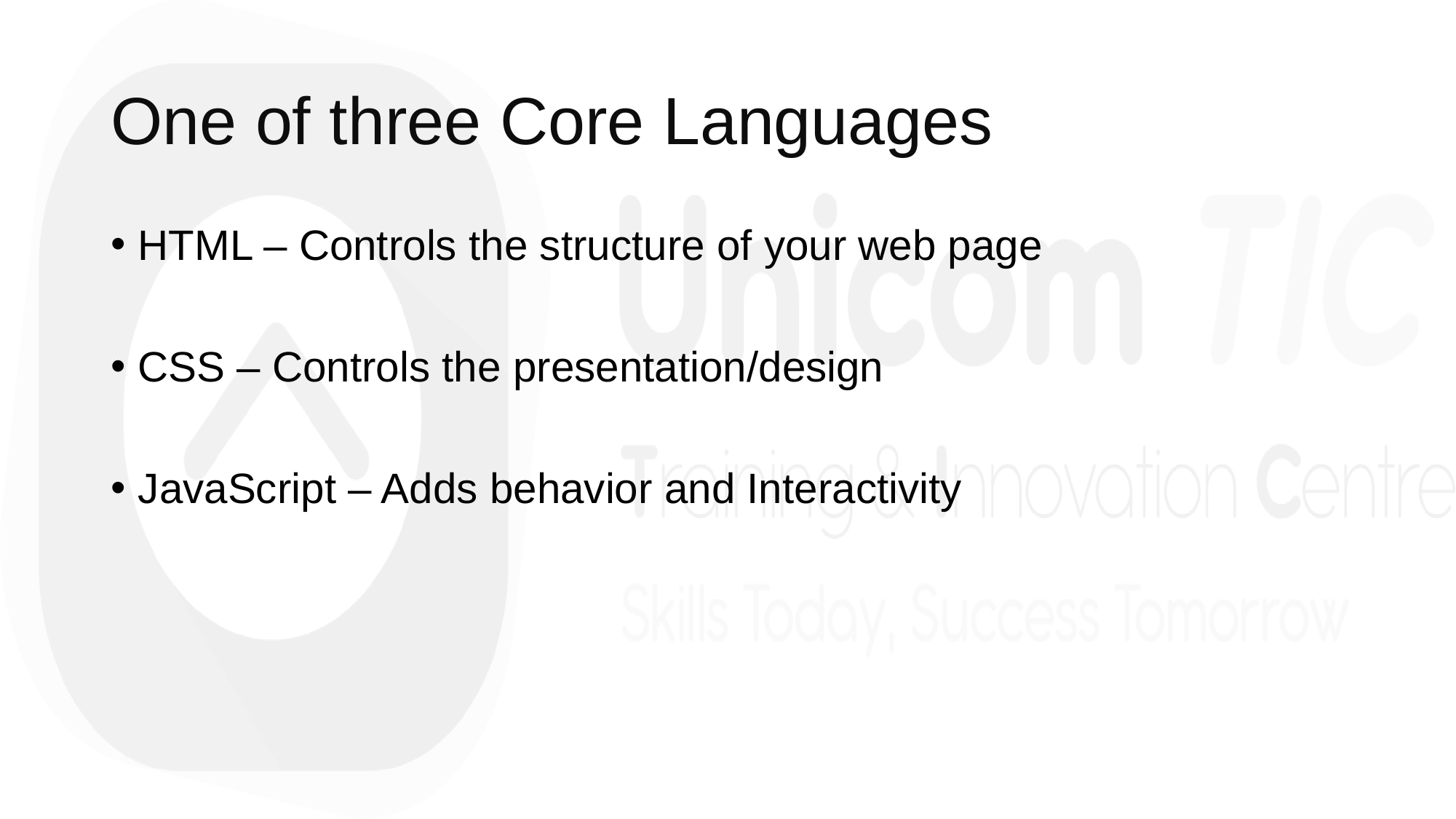

# One of three Core Languages
HTML – Controls the structure of your web page

CSS – Controls the presentation/design

JavaScript – Adds behavior and Interactivity